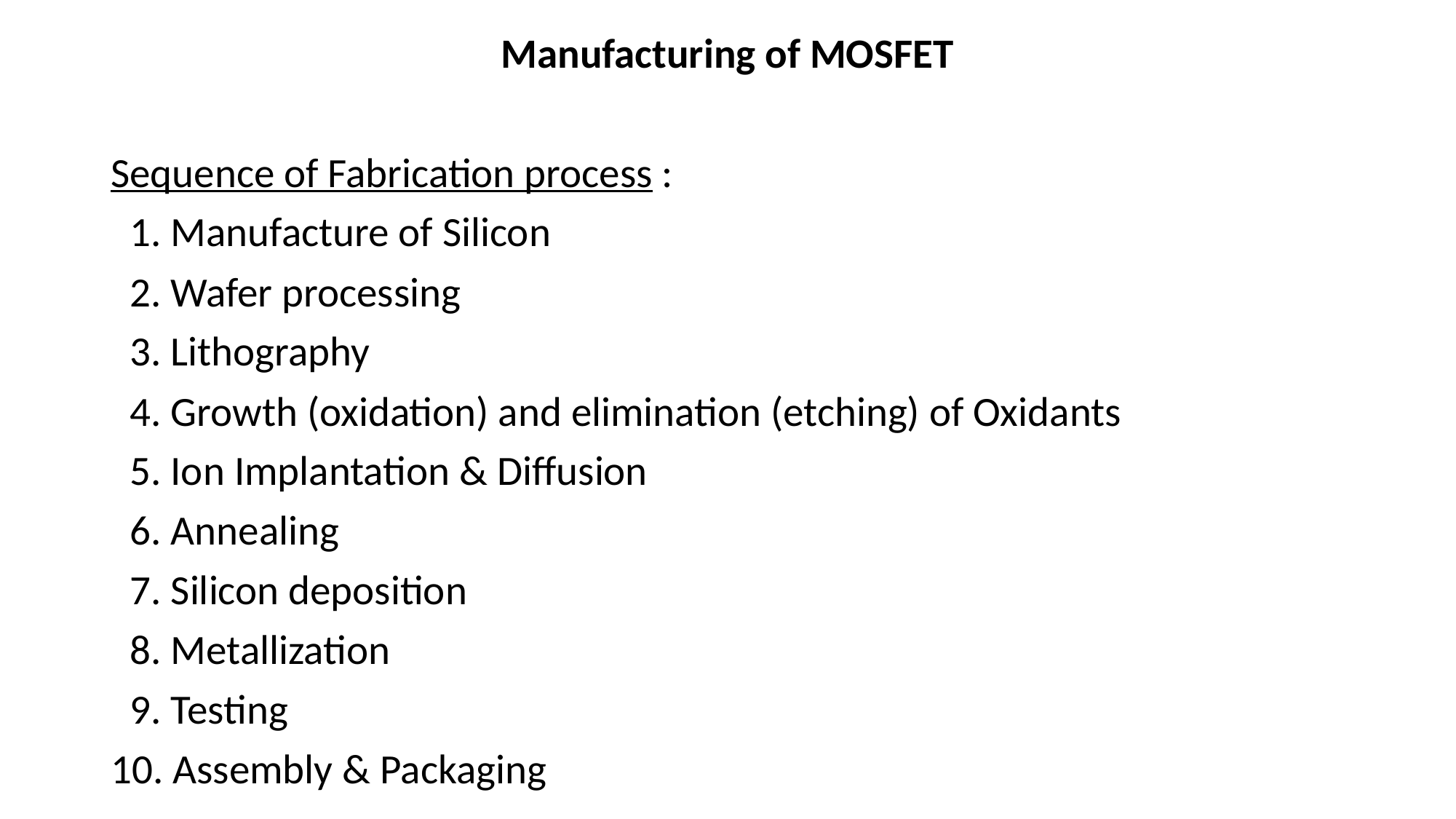

Manufacturing of MOSFET

Sequence of Fabrication process :
  1. Manufacture of Silicon
  2. Wafer processing
  3. Lithography
  4. Growth (oxidation) and elimination (etching) of Oxidants
  5. Ion Implantation & Diffusion
  6. Annealing
  7. Silicon deposition
  8. Metallization
  9. Testing
10. Assembly & Packaging